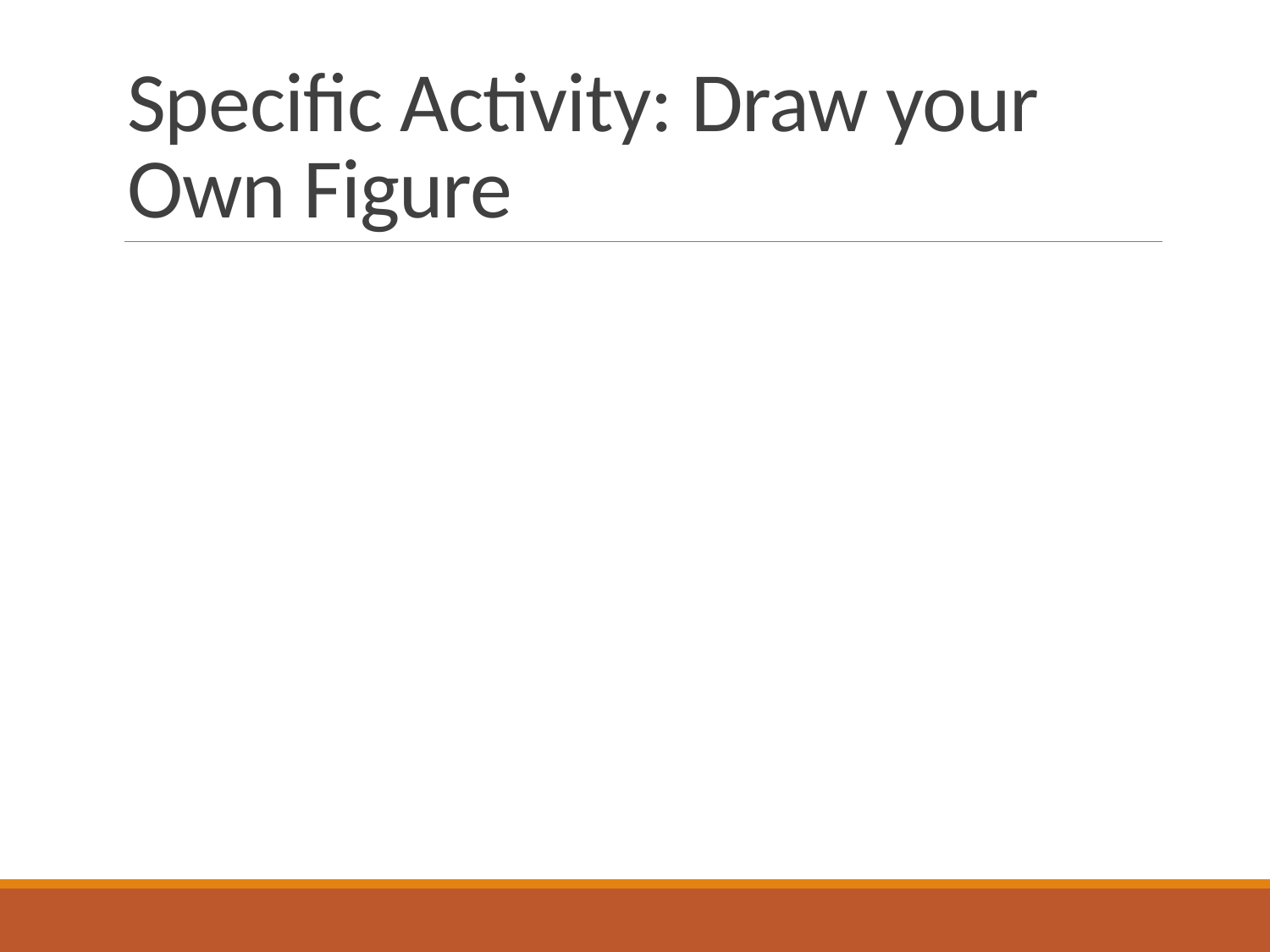

# Specific Activity: Draw your Own Figure